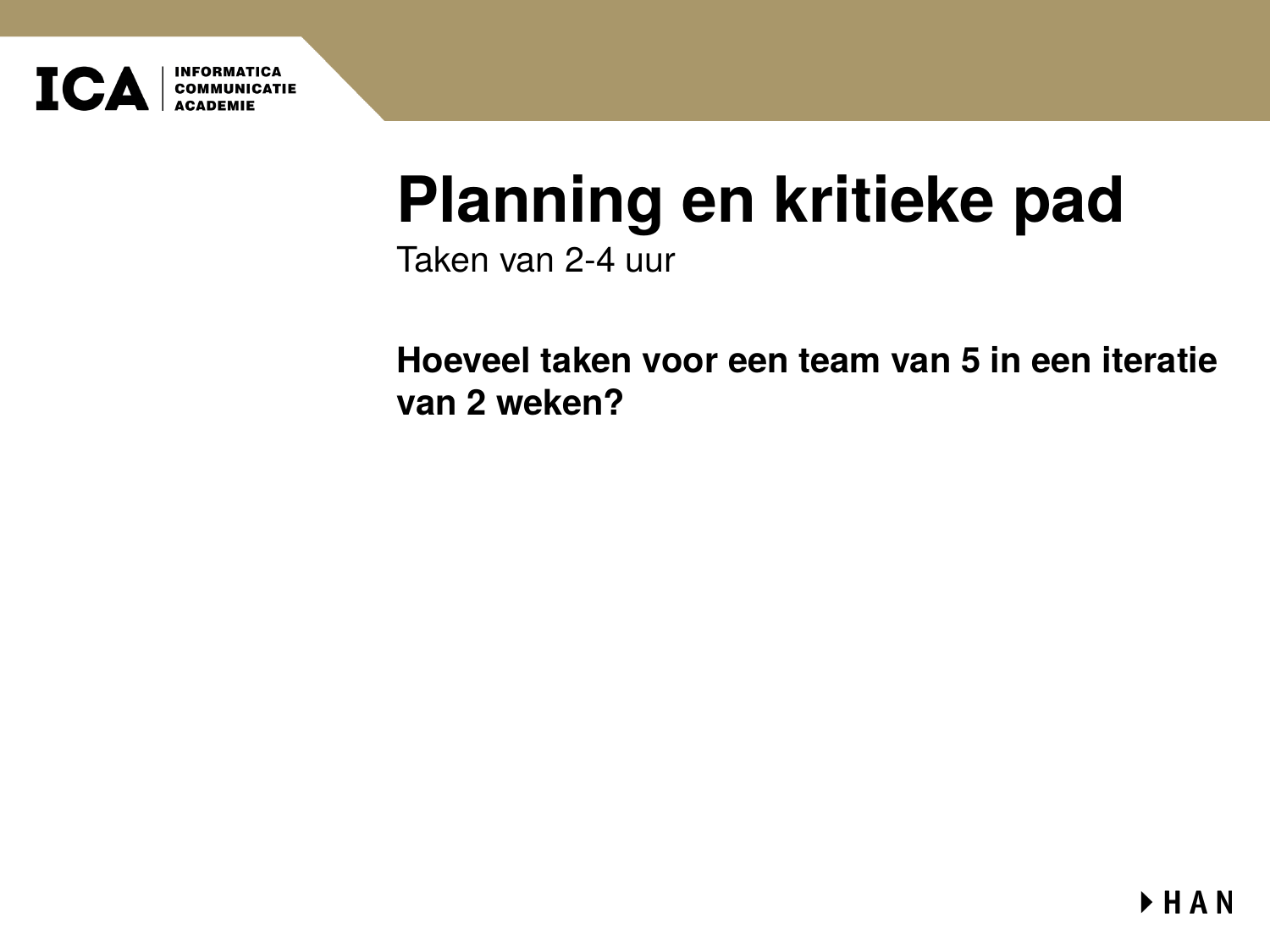

# Planning en kritieke pad
Taken van 2-4 uur

Hoeveel taken voor een team van 5 in een iteratie van 2 weken?